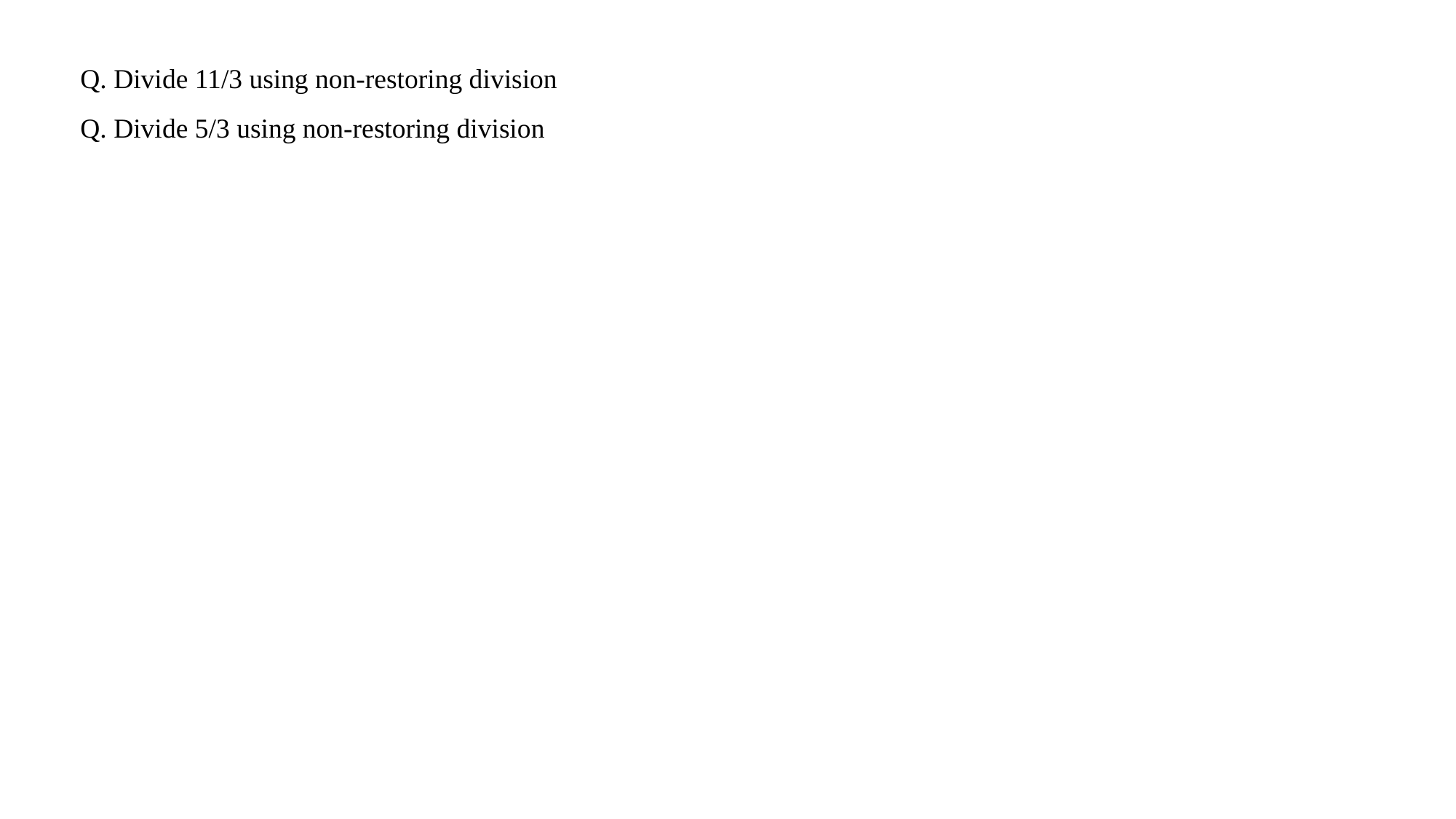

Q. Divide 11/3 using non-restoring division
Q. Divide 5/3 using non-restoring division